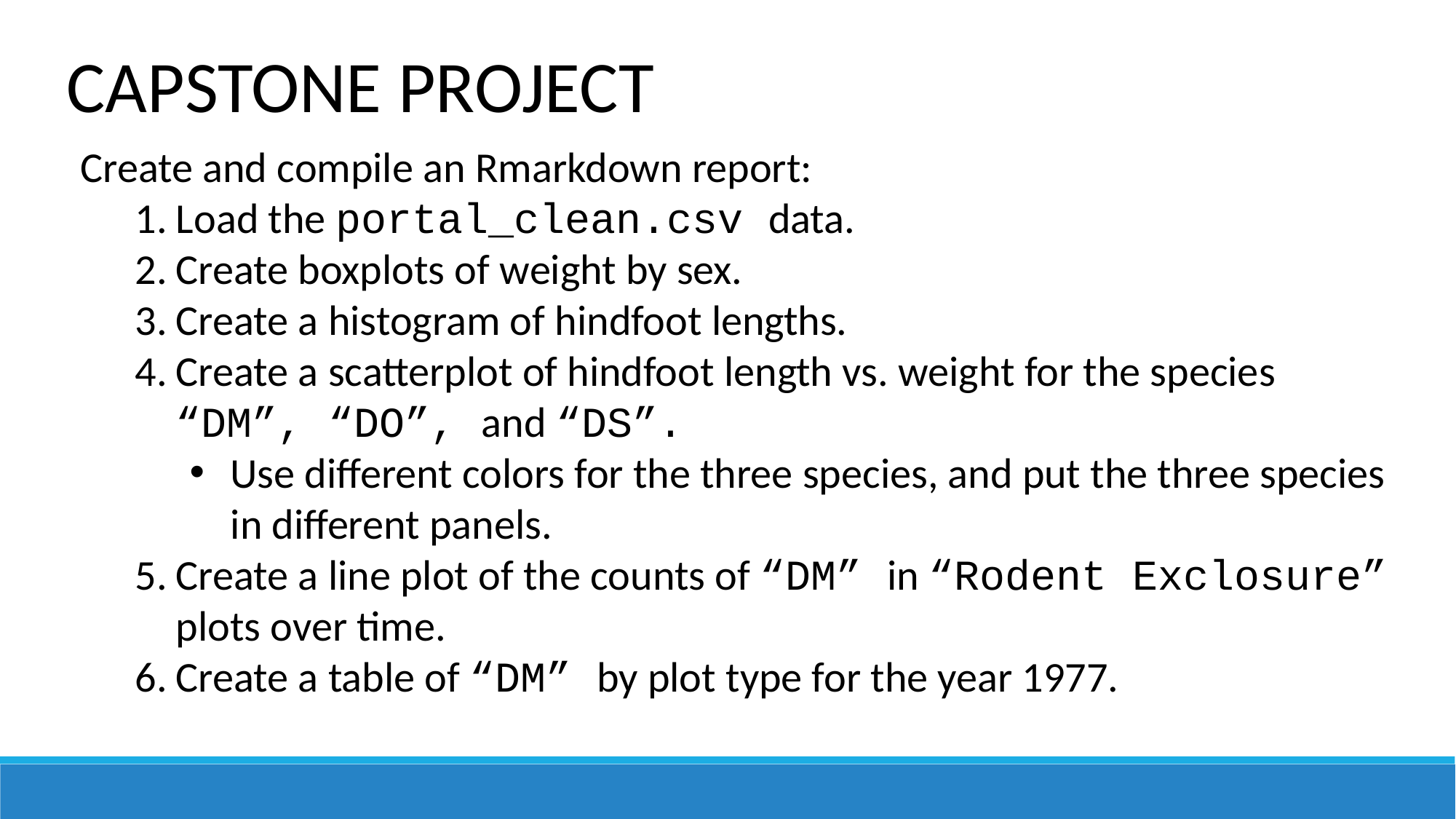

CAPSTONE PROJECT
Create and compile an Rmarkdown report:
Load the portal_clean.csv data.
Create boxplots of weight by sex.
Create a histogram of hindfoot lengths.
Create a scatterplot of hindfoot length vs. weight for the species “DM”, “DO”, and “DS”.
Use different colors for the three species, and put the three species in different panels.
Create a line plot of the counts of “DM” in “Rodent Exclosure” plots over time.
Create a table of “DM” by plot type for the year 1977.
2